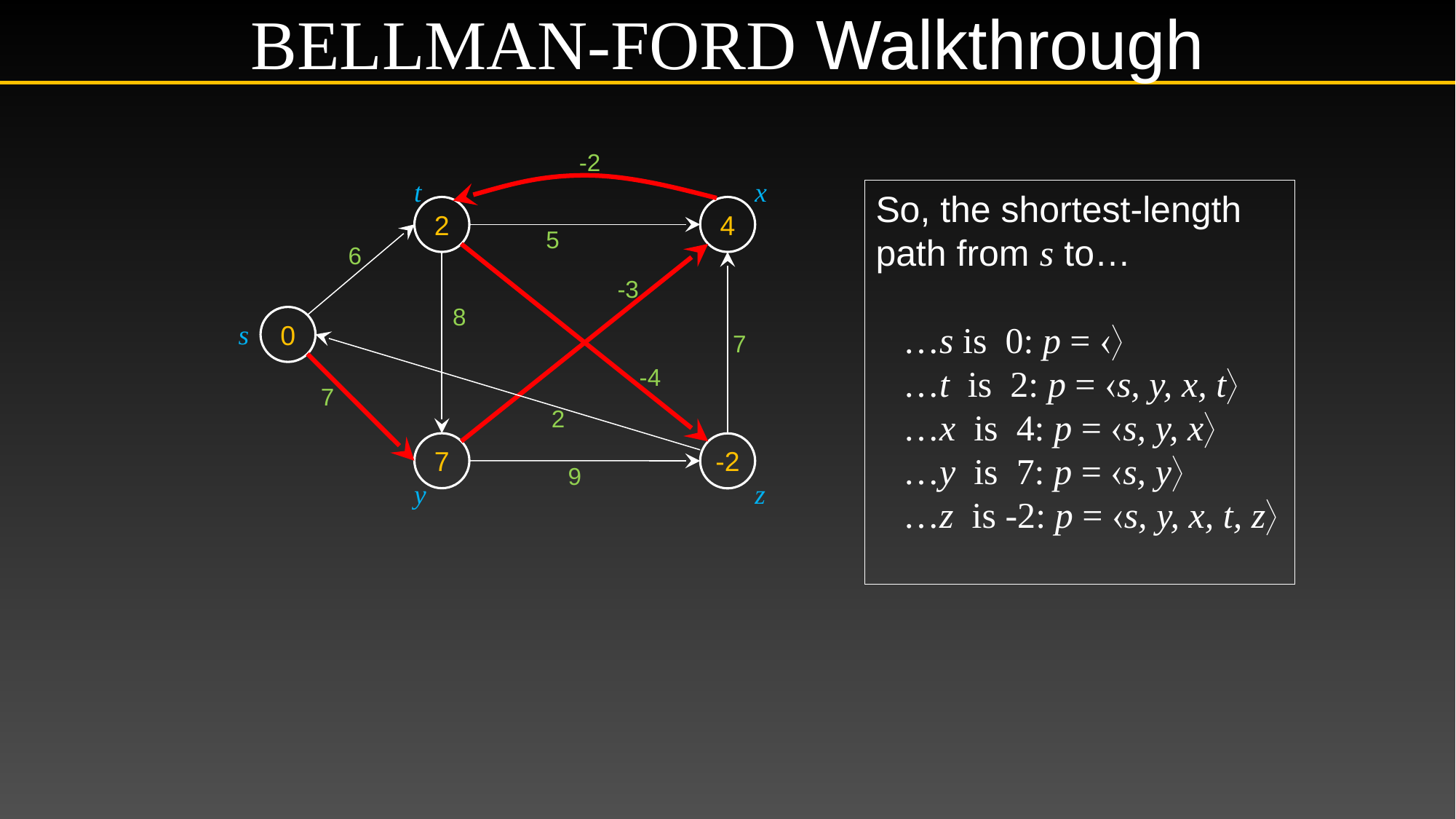

# Bellman-Ford Walkthrough

-2
t
x
So, the shortest-length path from s to…

   …s is  0: p = 〈〉
   …t  is  2: p = 〈s, y, x, t〉
   …x  is  4: p = 〈s, y, x〉
   …y  is  7: p = 〈s, y〉
   …z  is -2: p = 〈s, y, x, t, z〉

2
4
5
6
-3
8
0
s
7
-4
7
2
7
-2
9
y
z